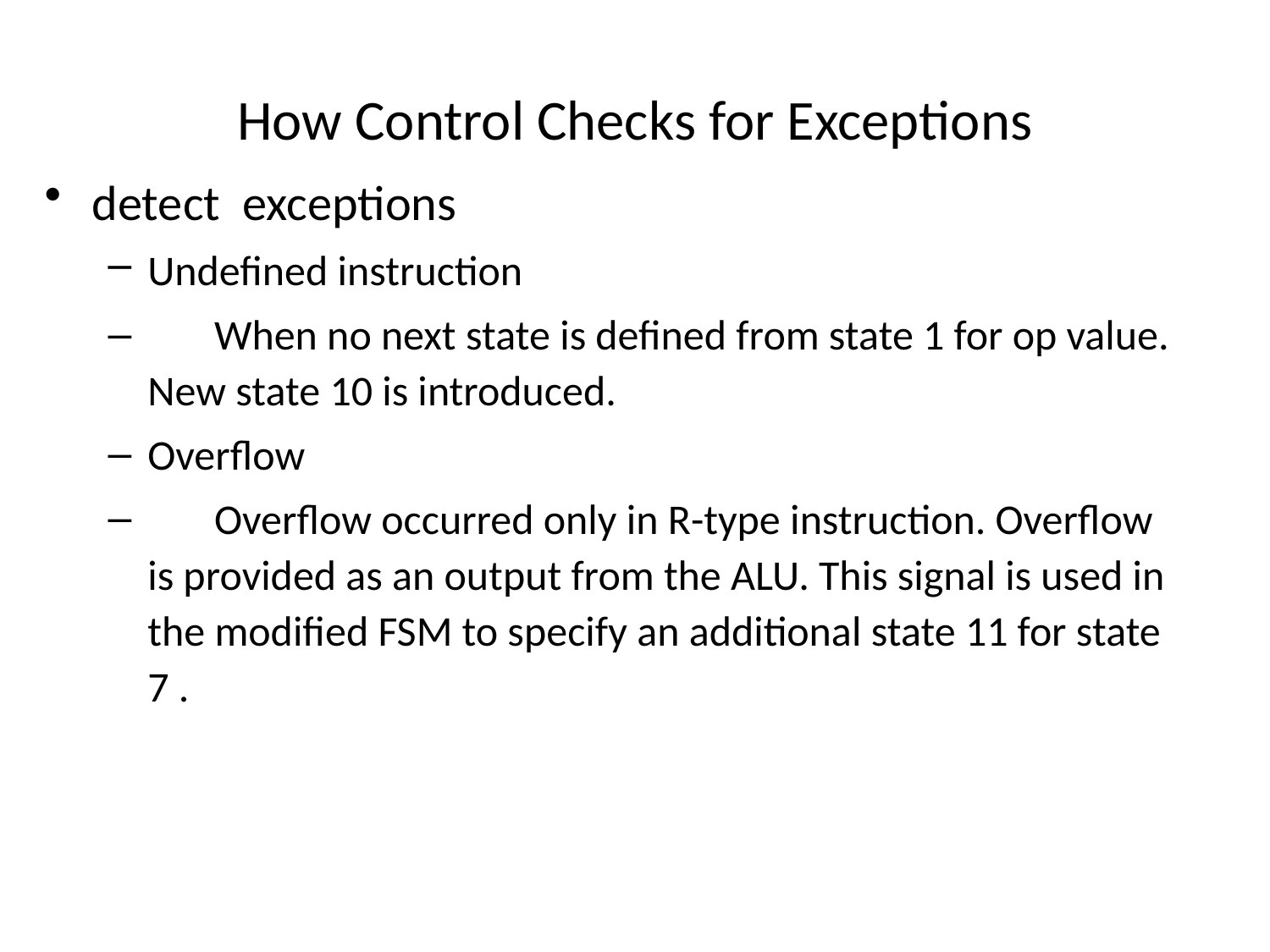

How Control Checks for Exceptions
detect  exceptions
Undefined instruction
       When no next state is defined from state 1 for op value. New state 10 is introduced.
Overflow
       Overflow occurred only in R-type instruction. Overflow is provided as an output from the ALU. This signal is used in the modified FSM to specify an additional state 11 for state 7 .